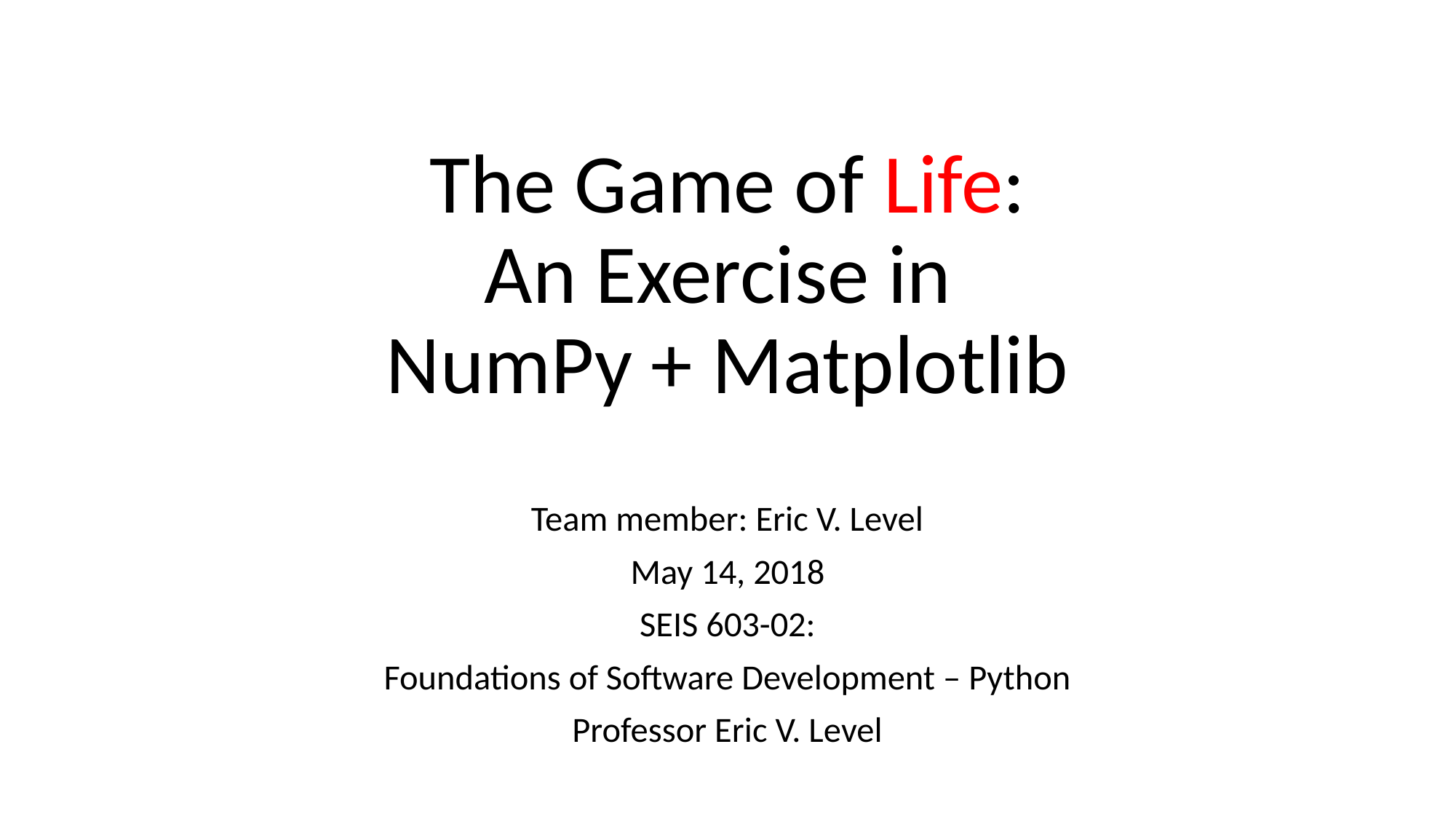

# The Game of Life: An Exercise in NumPy + Matplotlib
Team member: Eric V. Level
May 14, 2018
SEIS 603-02:
Foundations of Software Development – Python
Professor Eric V. Level